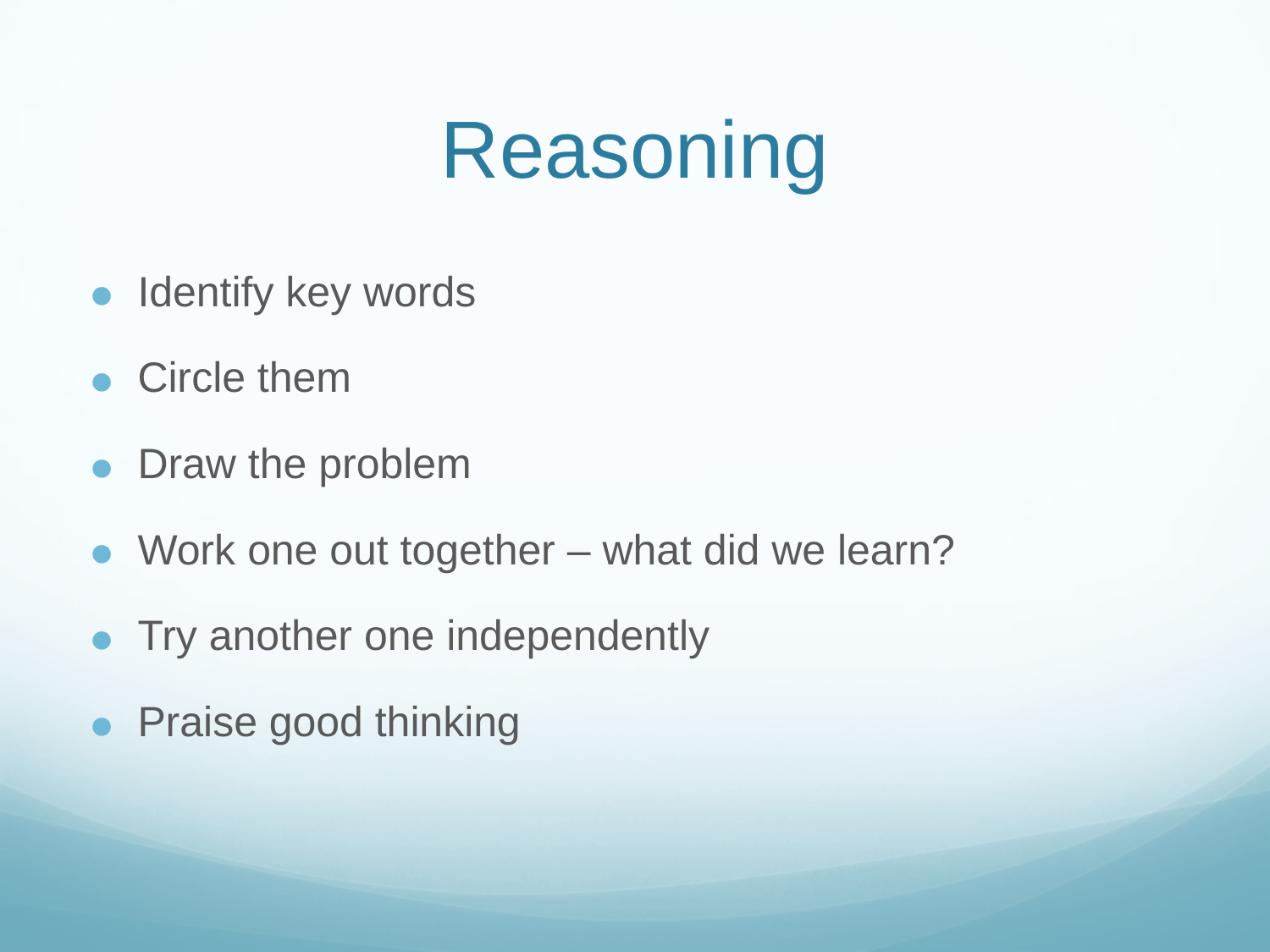

# Reasoning
Identify key words
Circle them
Draw the problem
Work one out together – what did we learn?
Try another one independently
Praise good thinking